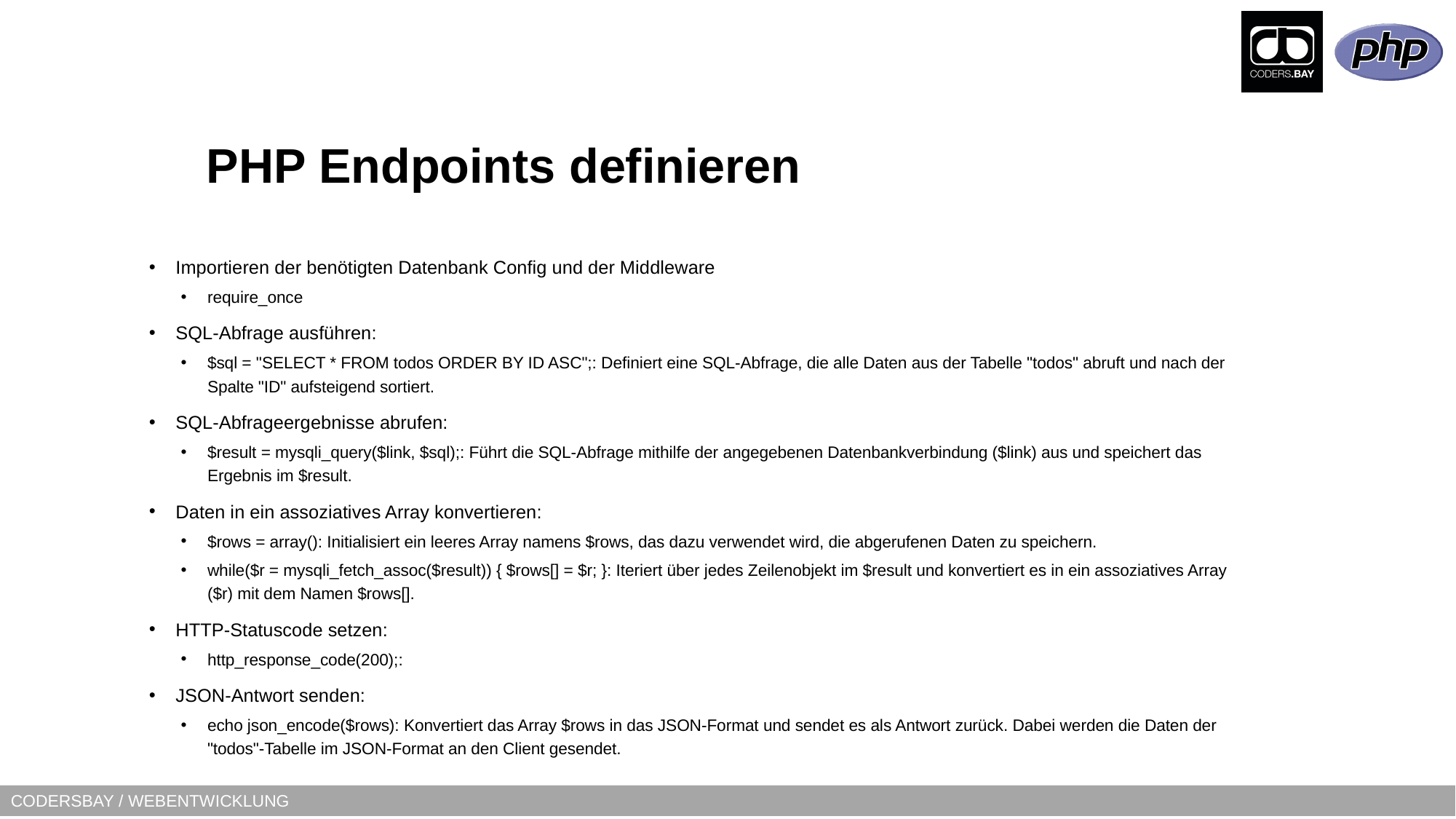

# PHP Endpoints definieren
Importieren der benötigten Datenbank Config und der Middleware
require_once
SQL-Abfrage ausführen:
$sql = "SELECT * FROM todos ORDER BY ID ASC";: Definiert eine SQL-Abfrage, die alle Daten aus der Tabelle "todos" abruft und nach der Spalte "ID" aufsteigend sortiert.
SQL-Abfrageergebnisse abrufen:
$result = mysqli_query($link, $sql);: Führt die SQL-Abfrage mithilfe der angegebenen Datenbankverbindung ($link) aus und speichert das Ergebnis im $result.
Daten in ein assoziatives Array konvertieren:
$rows = array(): Initialisiert ein leeres Array namens $rows, das dazu verwendet wird, die abgerufenen Daten zu speichern.
while($r = mysqli_fetch_assoc($result)) { $rows[] = $r; }: Iteriert über jedes Zeilenobjekt im $result und konvertiert es in ein assoziatives Array ($r) mit dem Namen $rows[].
HTTP-Statuscode setzen:
http_response_code(200);:
JSON-Antwort senden:
echo json_encode($rows): Konvertiert das Array $rows in das JSON-Format und sendet es als Antwort zurück. Dabei werden die Daten der "todos"-Tabelle im JSON-Format an den Client gesendet.